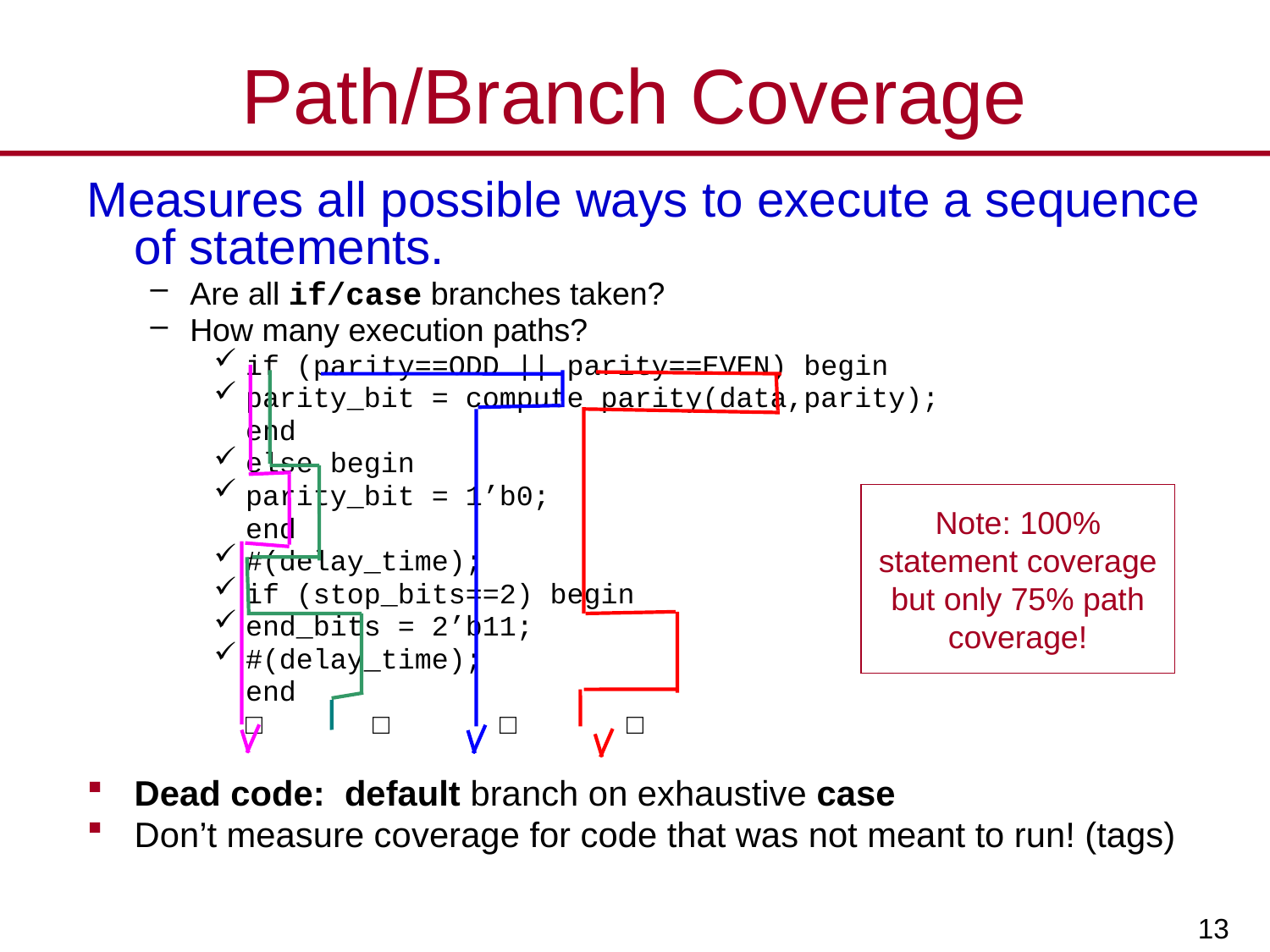

# Path/Branch Coverage
Measures all possible ways to execute a sequence of statements.
Are all if/case branches taken?
How many execution paths?
if (parity==ODD || parity==EVEN) begin
parity_bit = compute_parity(data,parity);
	end
else begin
parity_bit = 1’b0;
	end
#(delay_time);
if (stop_bits==2) begin
end_bits = 2’b11;
#(delay_time);
	end
	□	□	□	□

Dead code:  default branch on exhaustive case
Don’t measure coverage for code that was not meant to run! (tags)

Note: 100% statement coverage but only 75% path coverage!